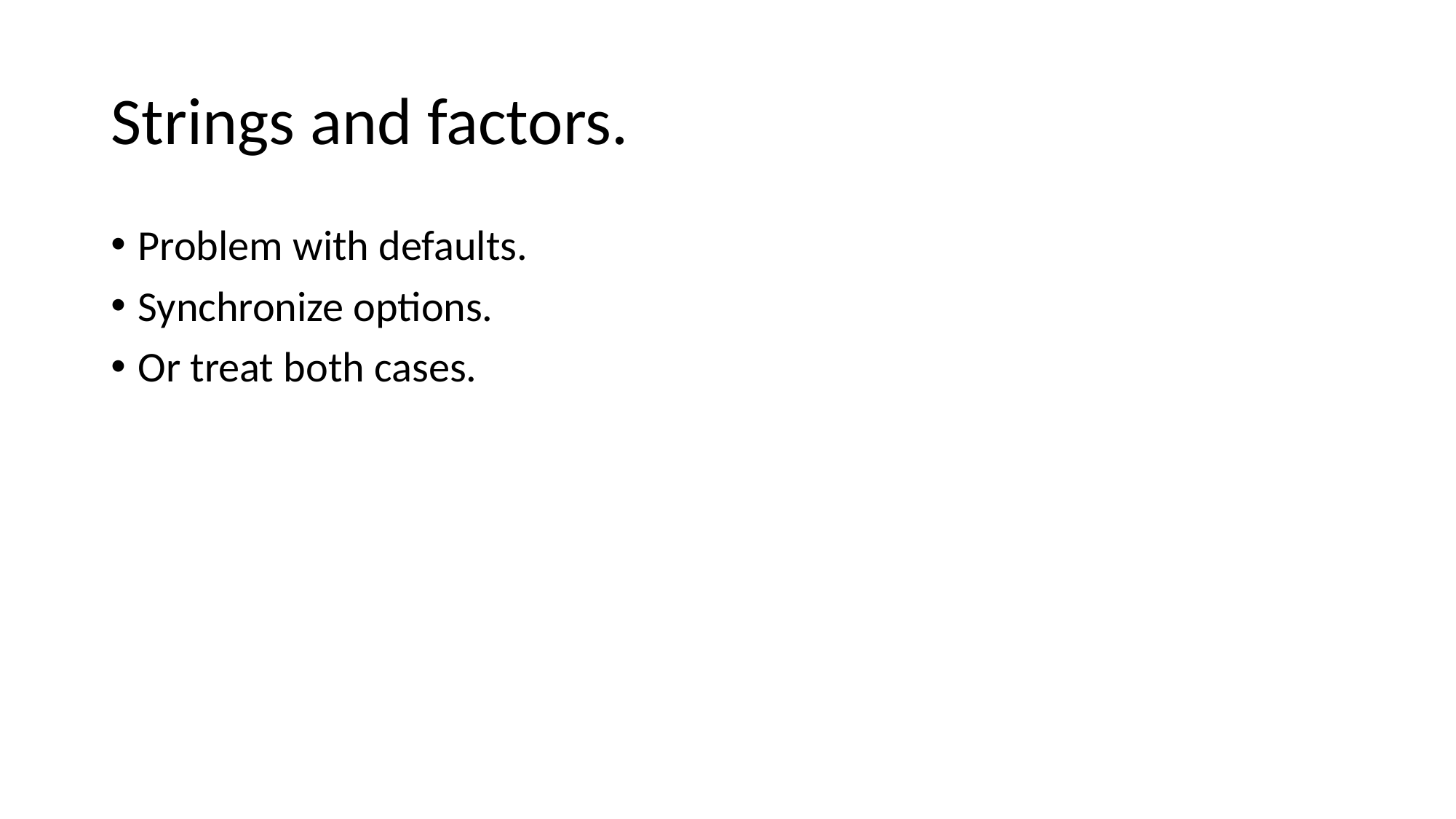

# Strings and factors.
Problem with defaults.
Synchronize options.
Or treat both cases.